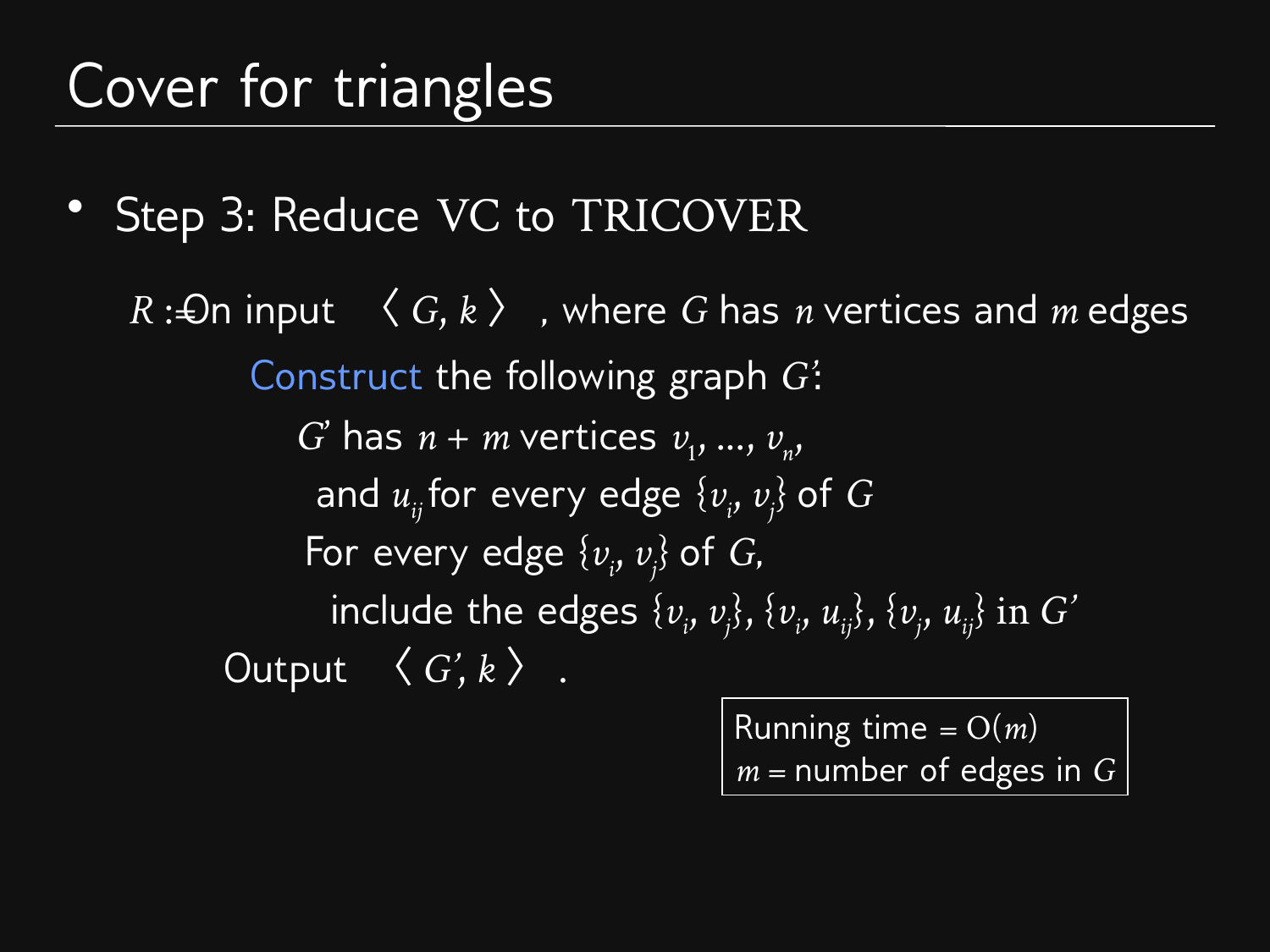

# Cover for triangles
Step 3: Reduce VC to TRICOVER
R :=
On input 〈G, k〉, where G has n vertices and m edges
Construct the following graph G’:
G’ has n + m vertices v1, ..., vn,
  and uij for every edge {vi, vj} of G
For every edge {vi, vj} of G,
  include the edges {vi, vj}, {vi, uij}, {vj, uij} in G’
Output 〈G’, k〉.
Running time = O(m)
m = number of edges in G